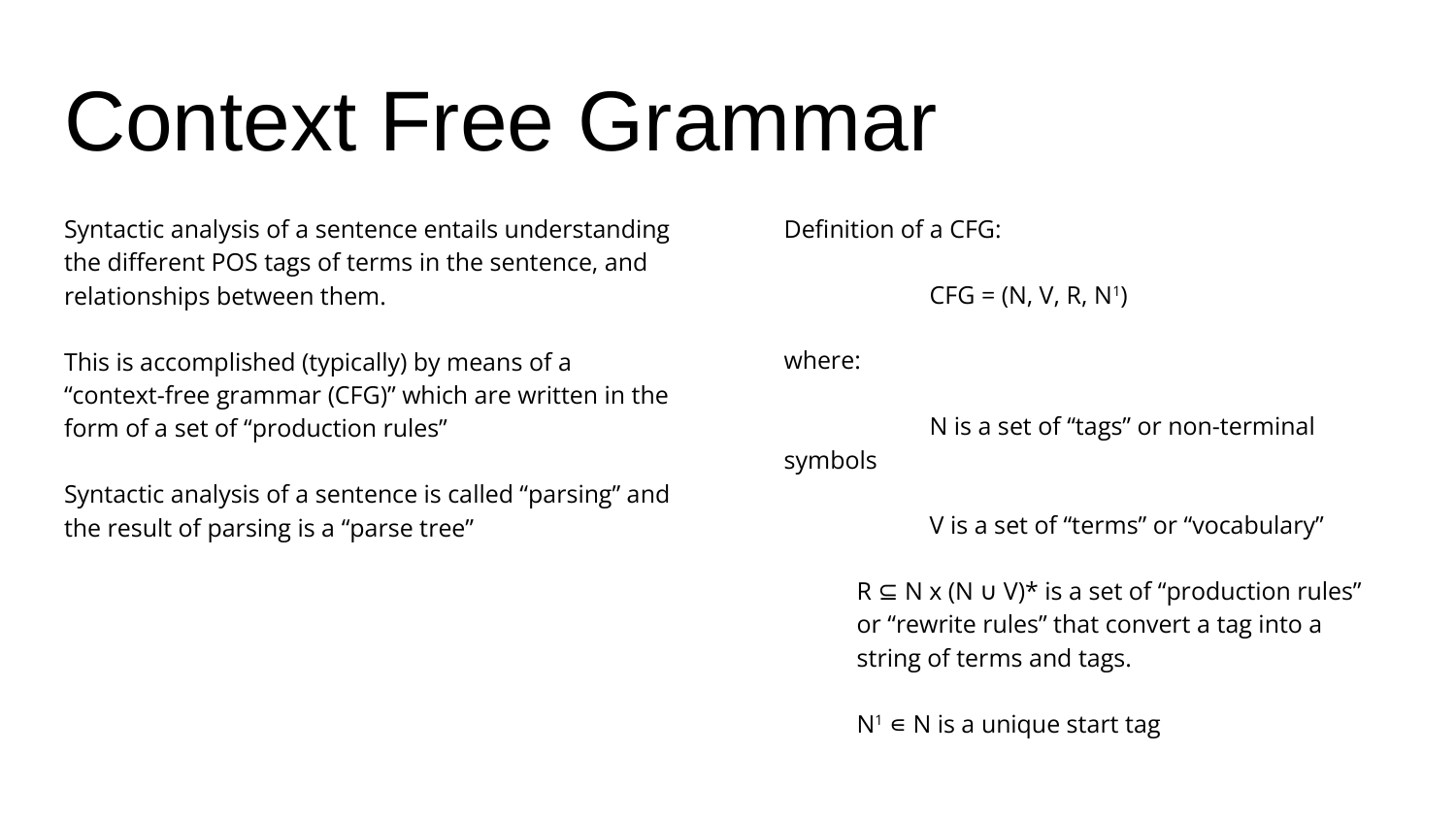

# Context Free Grammar
Syntactic analysis of a sentence entails understanding the different POS tags of terms in the sentence, and relationships between them.
This is accomplished (typically) by means of a “context-free grammar (CFG)” which are written in the form of a set of “production rules”
Syntactic analysis of a sentence is called “parsing” and the result of parsing is a “parse tree”
Definition of a CFG:
	CFG = (N, V, R, N1)
where:
	N is a set of “tags” or non-terminal symbols
	V is a set of “terms” or “vocabulary”
R ⊆ N x (N ∪ V)* is a set of “production rules” or “rewrite rules” that convert a tag into a string of terms and tags.
N1 ∊ N is a unique start tag